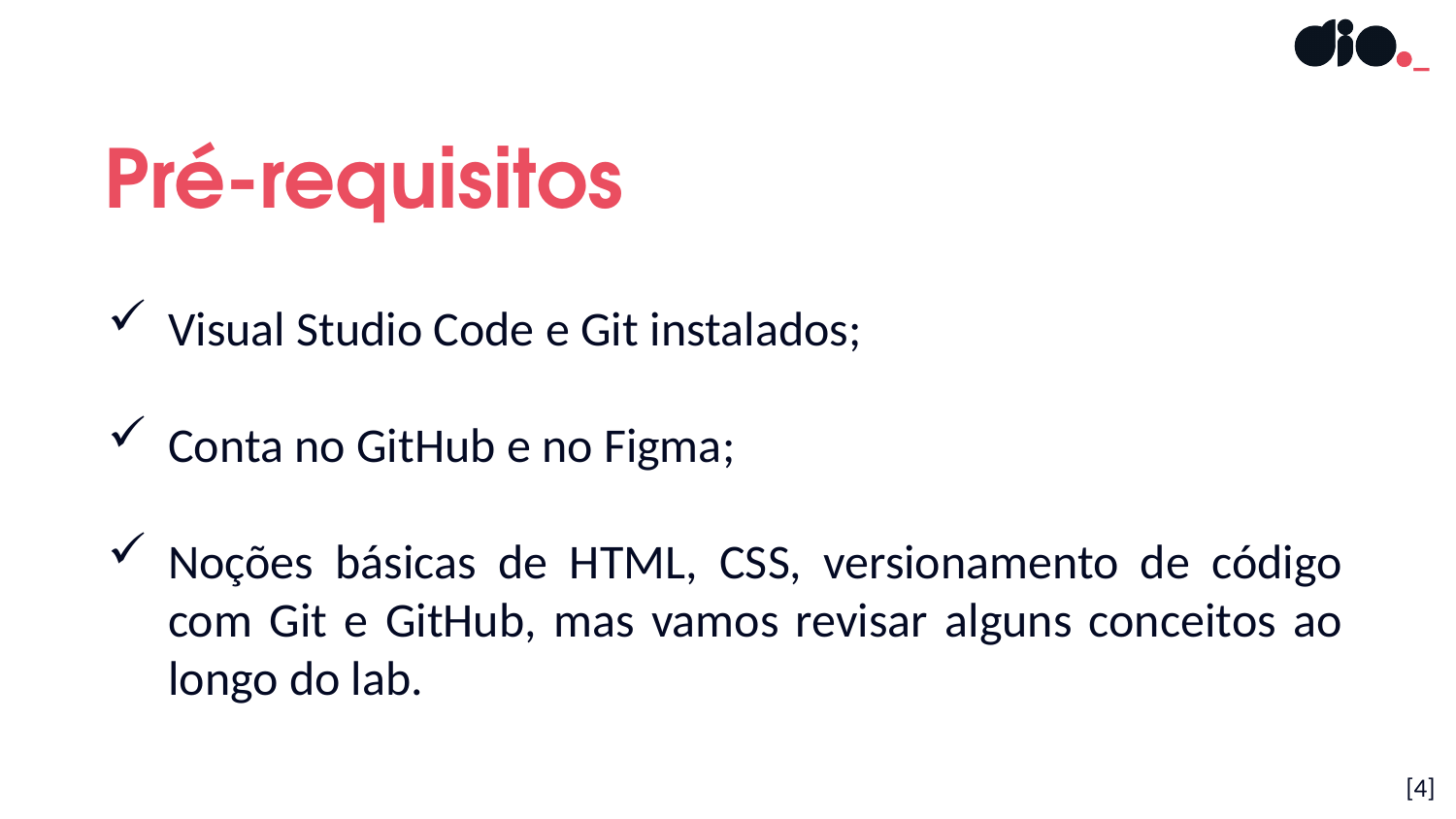

Pré-requisitos

Visual Studio Code e Git instalados;

Conta no GitHub e no Figma;

Noções básicas de HTML, CSS, versionamento de código com Git e GitHub, mas vamos revisar alguns conceitos ao longo do lab.

[4]